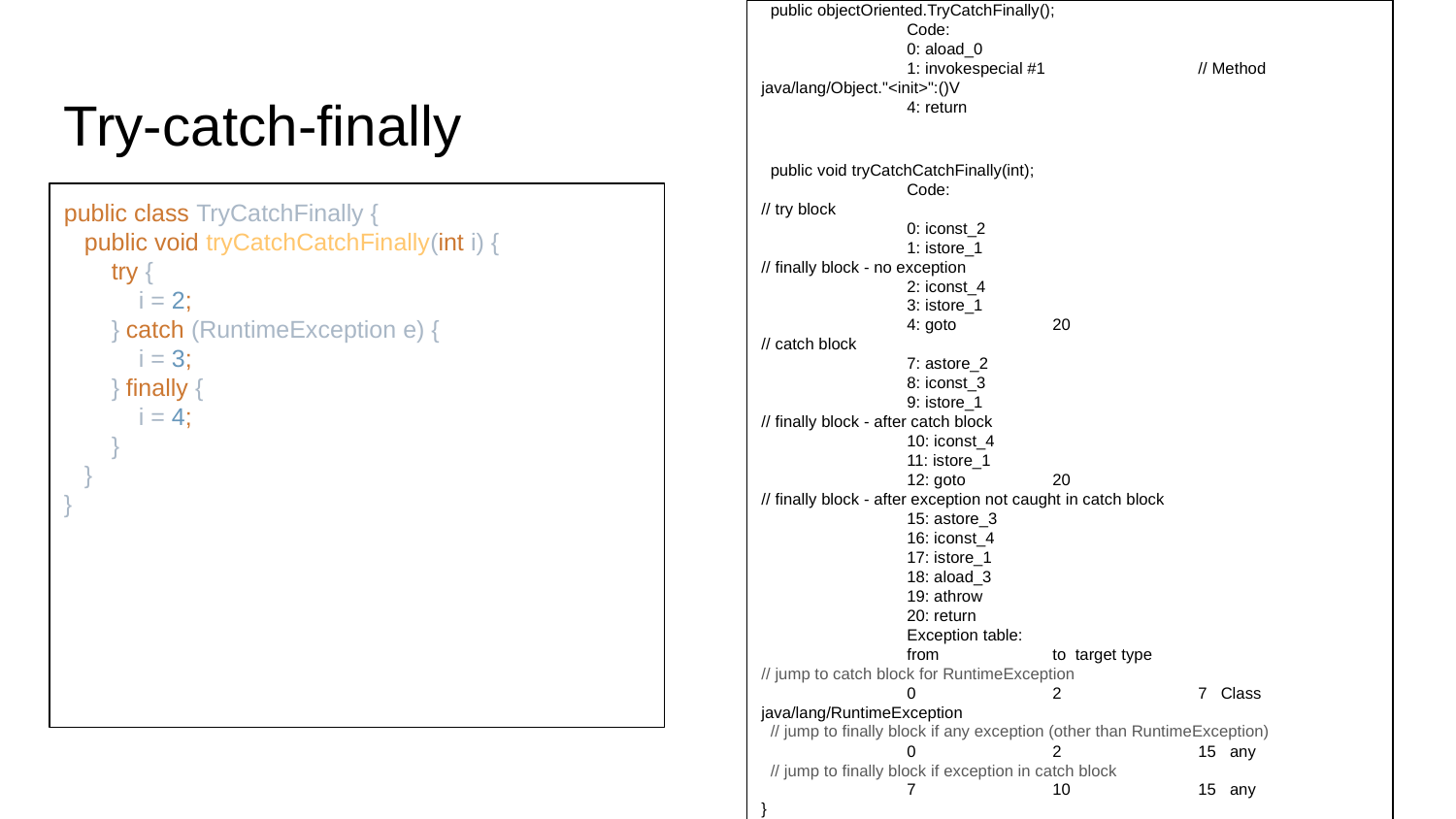

Compiled from "TryCatchFinally.java"
public class objectOriented.TryCatchFinally {
  public objectOriented.TryCatchFinally();
	Code:
   	0: aload_0
   	1: invokespecial #1              	// Method java/lang/Object."<init>":()V
   	4: return

  public void tryCatchCatchFinally(int);
	Code:
// try block
   	0: iconst_2
   	1: istore_1
// finally block - no exception
   	2: iconst_4
   	3: istore_1
   	4: goto      	20
// catch block
   	7: astore_2
   	8: iconst_3
   	9: istore_1
// finally block - after catch block
  	10: iconst_4
  	11: istore_1
  	12: goto      	20
// finally block - after exception not caught in catch block
  	15: astore_3
  	16: iconst_4
  	17: istore_1
  	18: aload_3
  	19: athrow
  	20: return
	Exception table:
   	from	to  target type
// jump to catch block for RuntimeException
       	0 	2 	7   Class java/lang/RuntimeException
  // jump to finally block if any exception (other than RuntimeException)
       	0 	2	15   any
  // jump to finally block if exception in catch block
       	7	10	15   any
}

Try-catch-finally
public class TryCatchFinally {
   public void tryCatchCatchFinally(int i) {
       try {
           i = 2;
       } catch (RuntimeException e) {
           i = 3;
       } finally {
           i = 4;
       }
   }
}